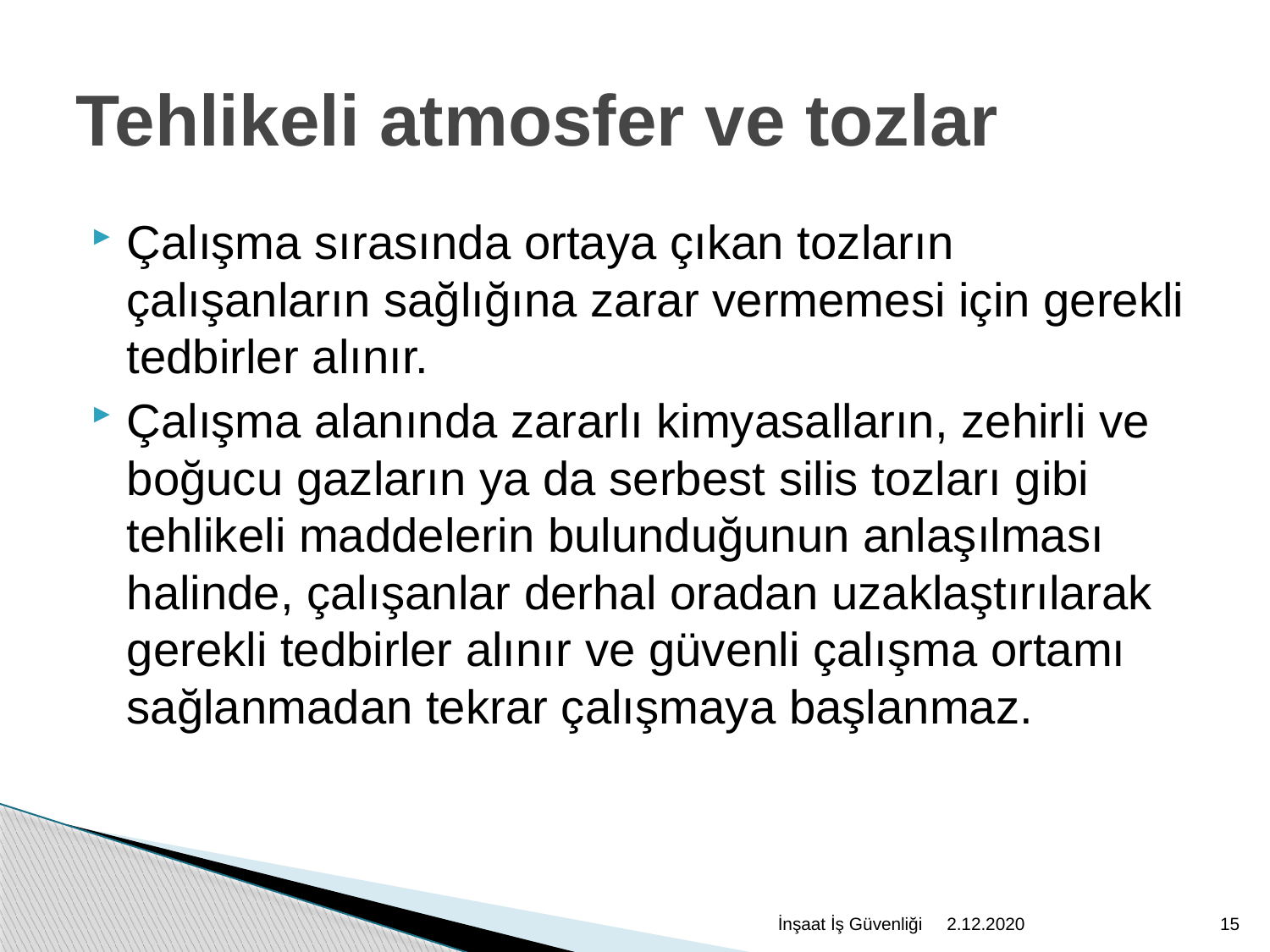

# Tehlikeli atmosfer ve tozlar
Çalışma sırasında ortaya çıkan tozların çalışanların sağlığına zarar vermemesi için gerekli tedbirler alınır.
Çalışma alanında zararlı kimyasalların, zehirli ve boğucu gazların ya da serbest silis tozları gibi tehlikeli maddelerin bulunduğunun anlaşılması halinde, çalışanlar derhal oradan uzaklaştırılarak gerekli tedbirler alınır ve güvenli çalışma ortamı sağlanmadan tekrar çalışmaya başlanmaz.
İnşaat İş Güvenliği
2.12.2020
15